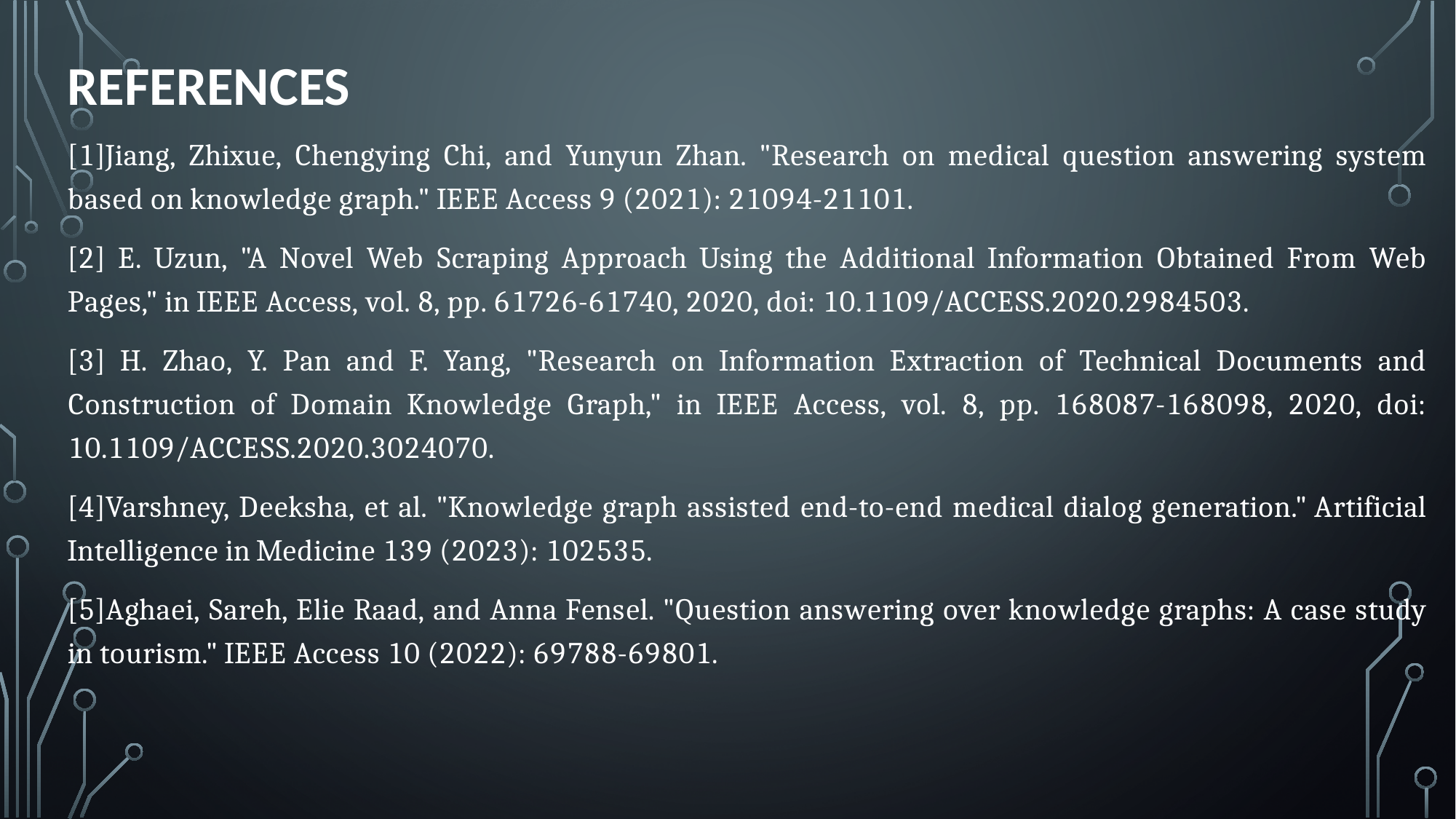

# References
[1]Jiang, Zhixue, Chengying Chi, and Yunyun Zhan. "Research on medical question answering system based on knowledge graph." IEEE Access 9 (2021): 21094-21101.
[2] E. Uzun, "A Novel Web Scraping Approach Using the Additional Information Obtained From Web Pages," in IEEE Access, vol. 8, pp. 61726-61740, 2020, doi: 10.1109/ACCESS.2020.2984503.
[3] H. Zhao, Y. Pan and F. Yang, "Research on Information Extraction of Technical Documents and Construction of Domain Knowledge Graph," in IEEE Access, vol. 8, pp. 168087-168098, 2020, doi: 10.1109/ACCESS.2020.3024070.
[4]Varshney, Deeksha, et al. "Knowledge graph assisted end-to-end medical dialog generation." Artificial Intelligence in Medicine 139 (2023): 102535.
[5]Aghaei, Sareh, Elie Raad, and Anna Fensel. "Question answering over knowledge graphs: A case study in tourism." IEEE Access 10 (2022): 69788-69801.